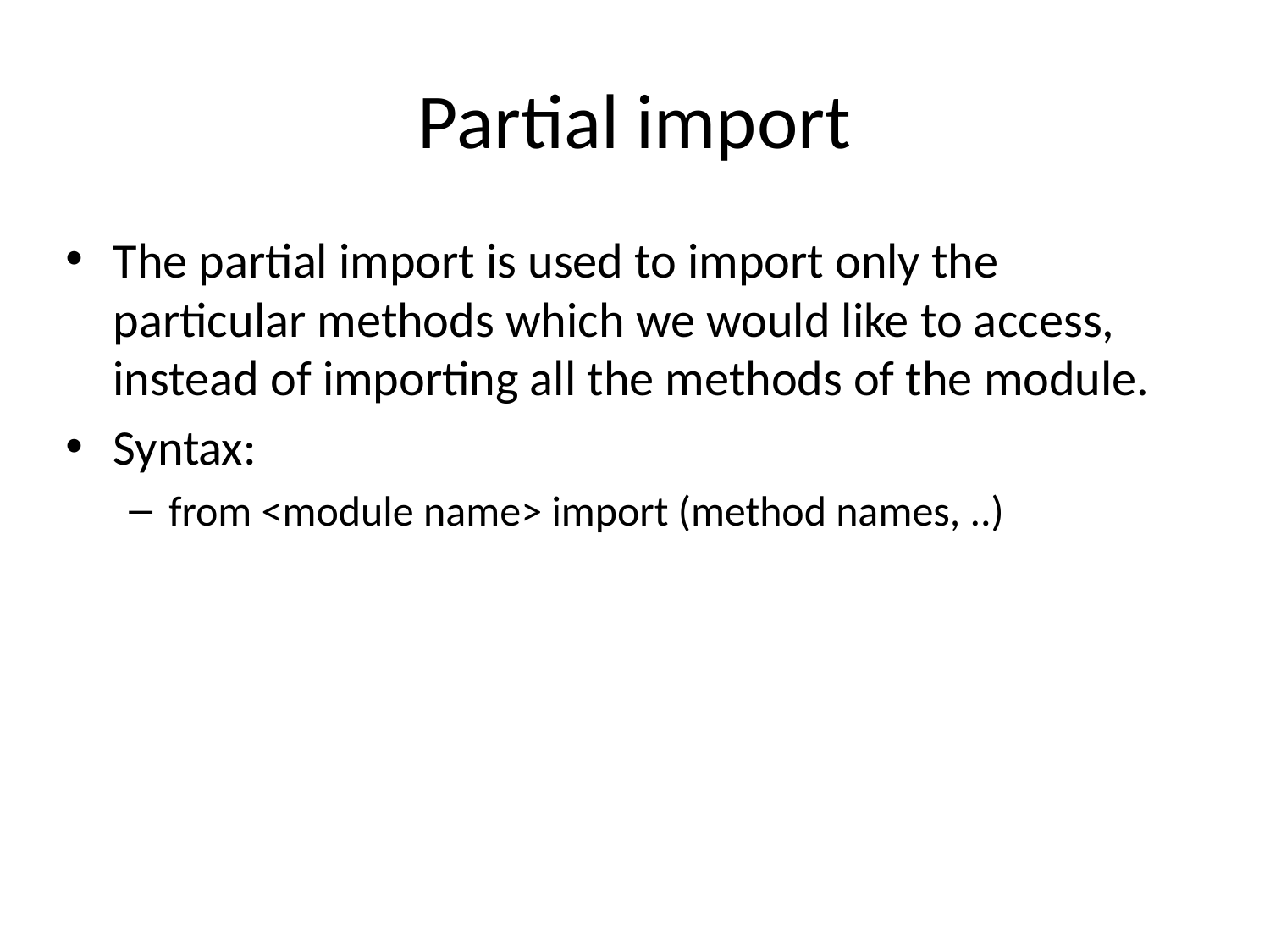

# Partial import
The partial import is used to import only the particular methods which we would like to access, instead of importing all the methods of the module.
Syntax:
from <module name> import (method names, ..)